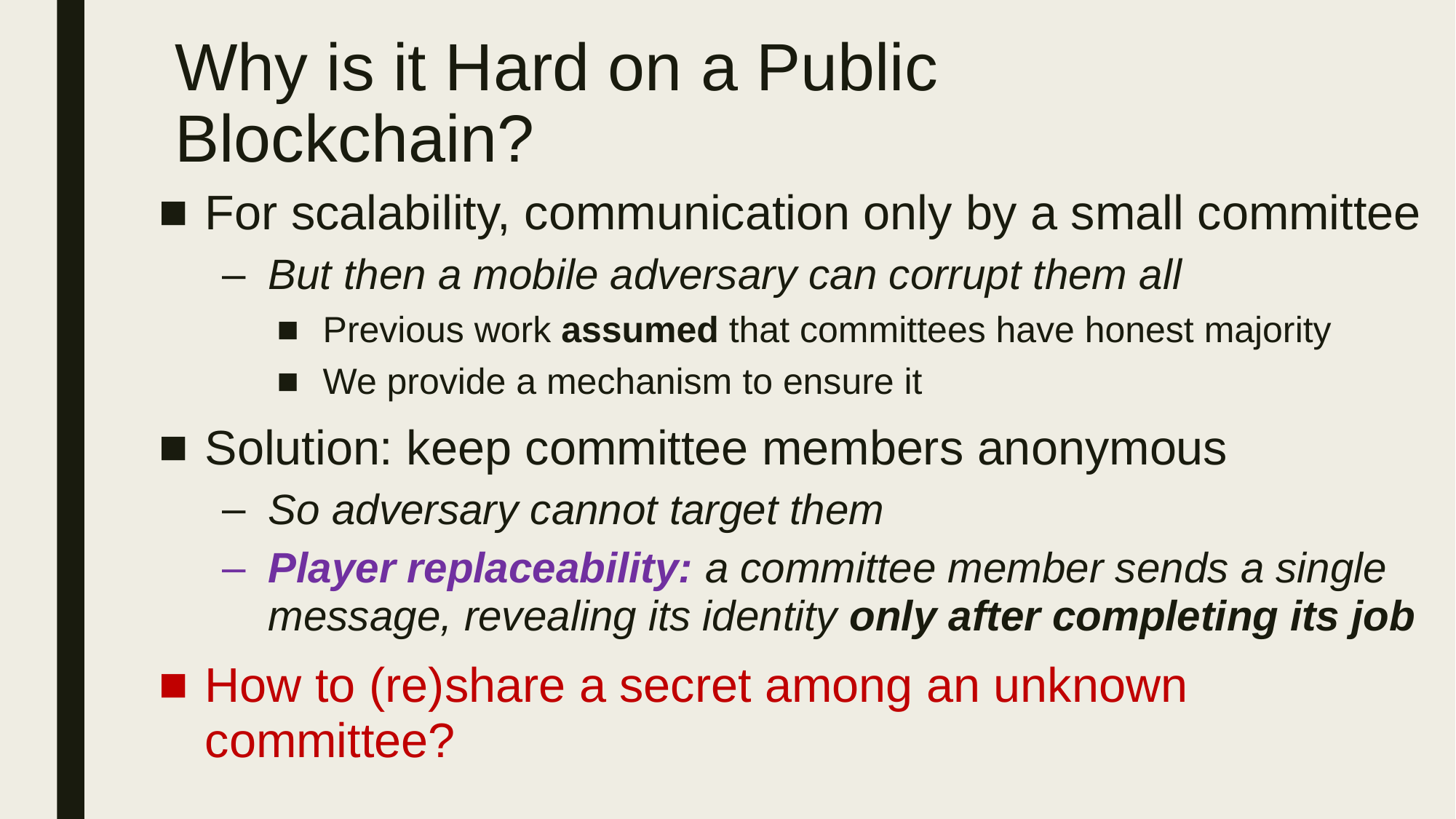

# Why is it Hard on a Public Blockchain?
For scalability, communication only by a small committee
But then a mobile adversary can corrupt them all
Previous work assumed that committees have honest majority
We provide a mechanism to ensure it
Solution: keep committee members anonymous
So adversary cannot target them
Player replaceability: a committee member sends a single message, revealing its identity only after completing its job
How to (re)share a secret among an unknown committee?